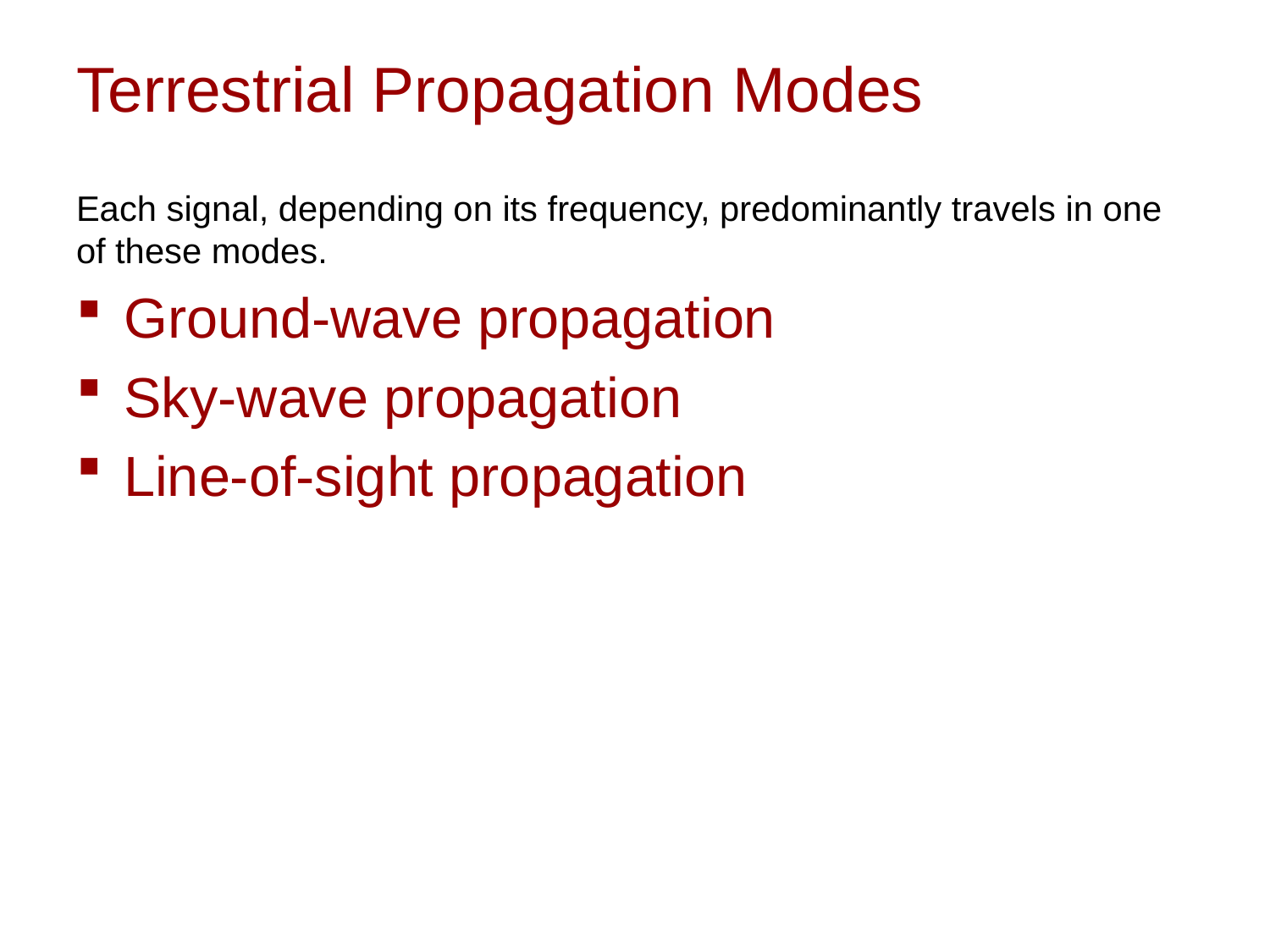

# Terrestrial Propagation Modes
Each signal, depending on its frequency, predominantly travels in one of these modes.
Ground-wave propagation
Sky-wave propagation
Line-of-sight propagation